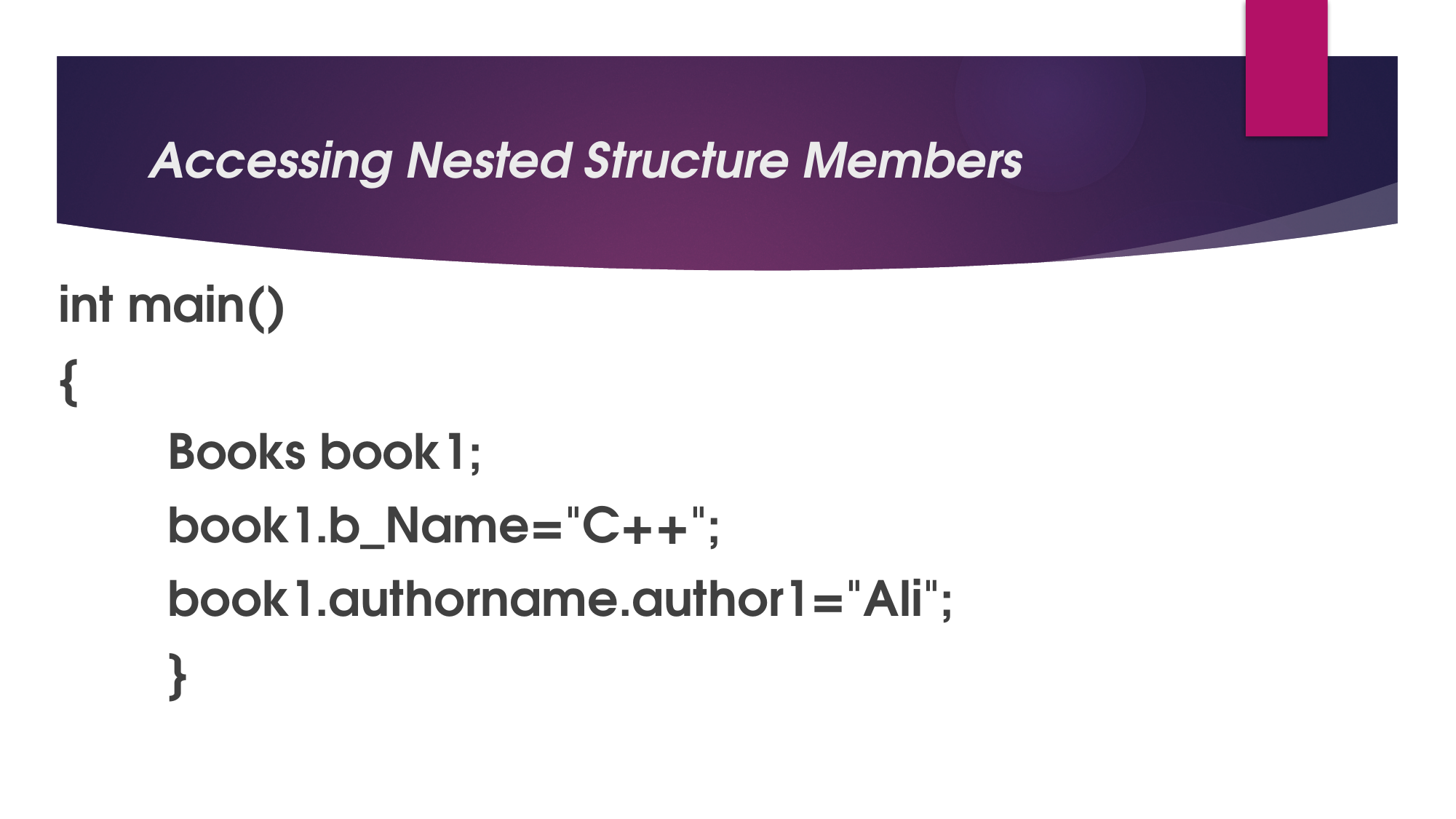

# Accessing Nested Structure Members
int main()
{
	Books book1;
	book1.b_Name="C++";
	book1.authorname.author1="Ali";
	}